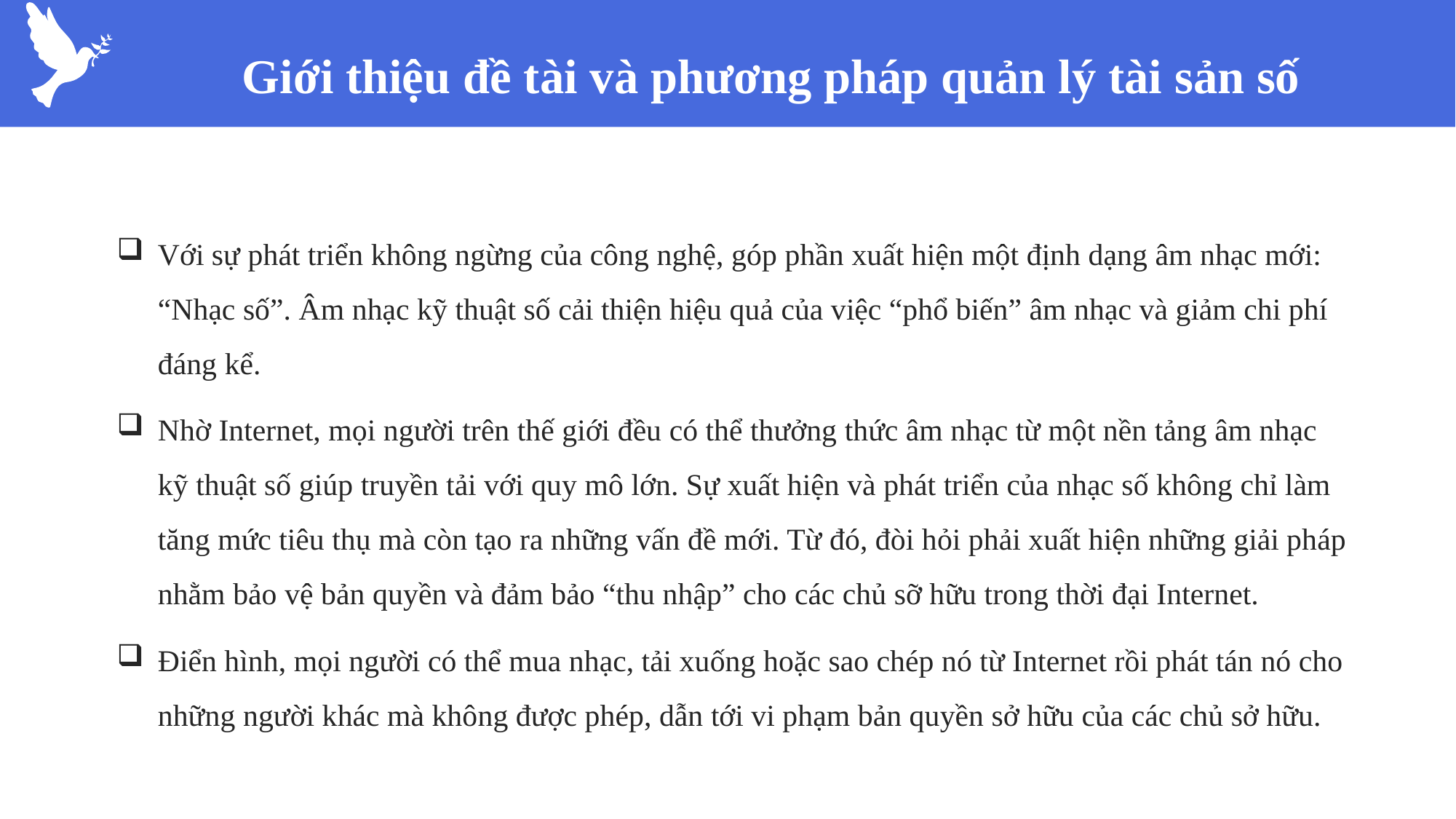

Giới thiệu đề tài và phương pháp quản lý tài sản số
Với sự phát triển không ngừng của công nghệ, góp phần xuất hiện một định dạng âm nhạc mới: “Nhạc số”. Âm nhạc kỹ thuật số cải thiện hiệu quả của việc “phổ biến” âm nhạc và giảm chi phí đáng kể.
Nhờ Internet, mọi người trên thế giới đều có thể thưởng thức âm nhạc từ một nền tảng âm nhạc kỹ thuật số giúp truyền tải với quy mô lớn. Sự xuất hiện và phát triển của nhạc số không chỉ làm tăng mức tiêu thụ mà còn tạo ra những vấn đề mới. Từ đó, đòi hỏi phải xuất hiện những giải pháp nhằm bảo vệ bản quyền và đảm bảo “thu nhập” cho các chủ sỡ hữu trong thời đại Internet.
Điển hình, mọi người có thể mua nhạc, tải xuống hoặc sao chép nó từ Internet rồi phát tán nó cho những người khác mà không được phép, dẫn tới vi phạm bản quyền sở hữu của các chủ sở hữu.